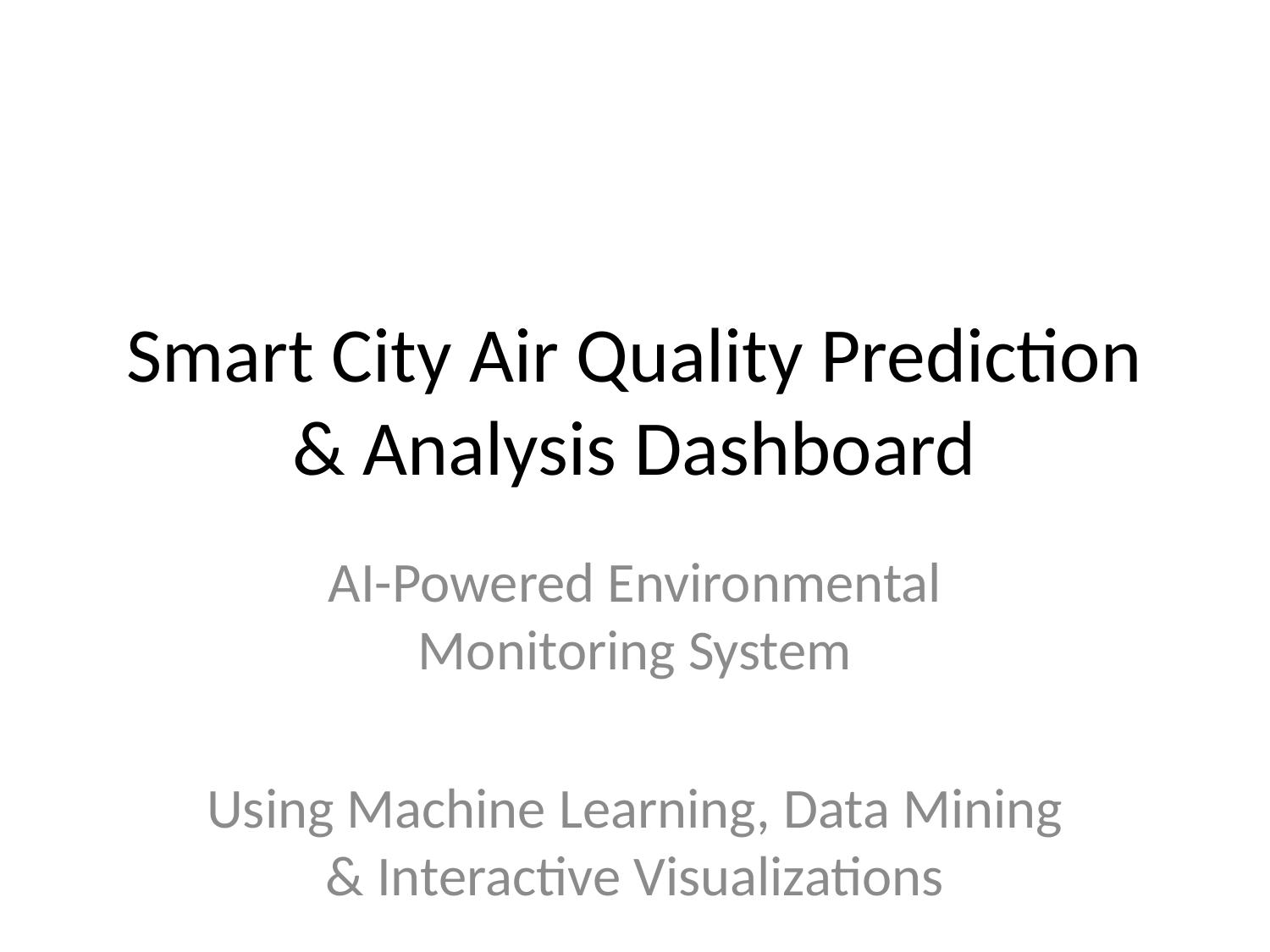

# Smart City Air Quality Prediction & Analysis Dashboard
AI-Powered Environmental Monitoring System

Using Machine Learning, Data Mining & Interactive Visualizations

Developed by: [Your Name]
Date: October 2024